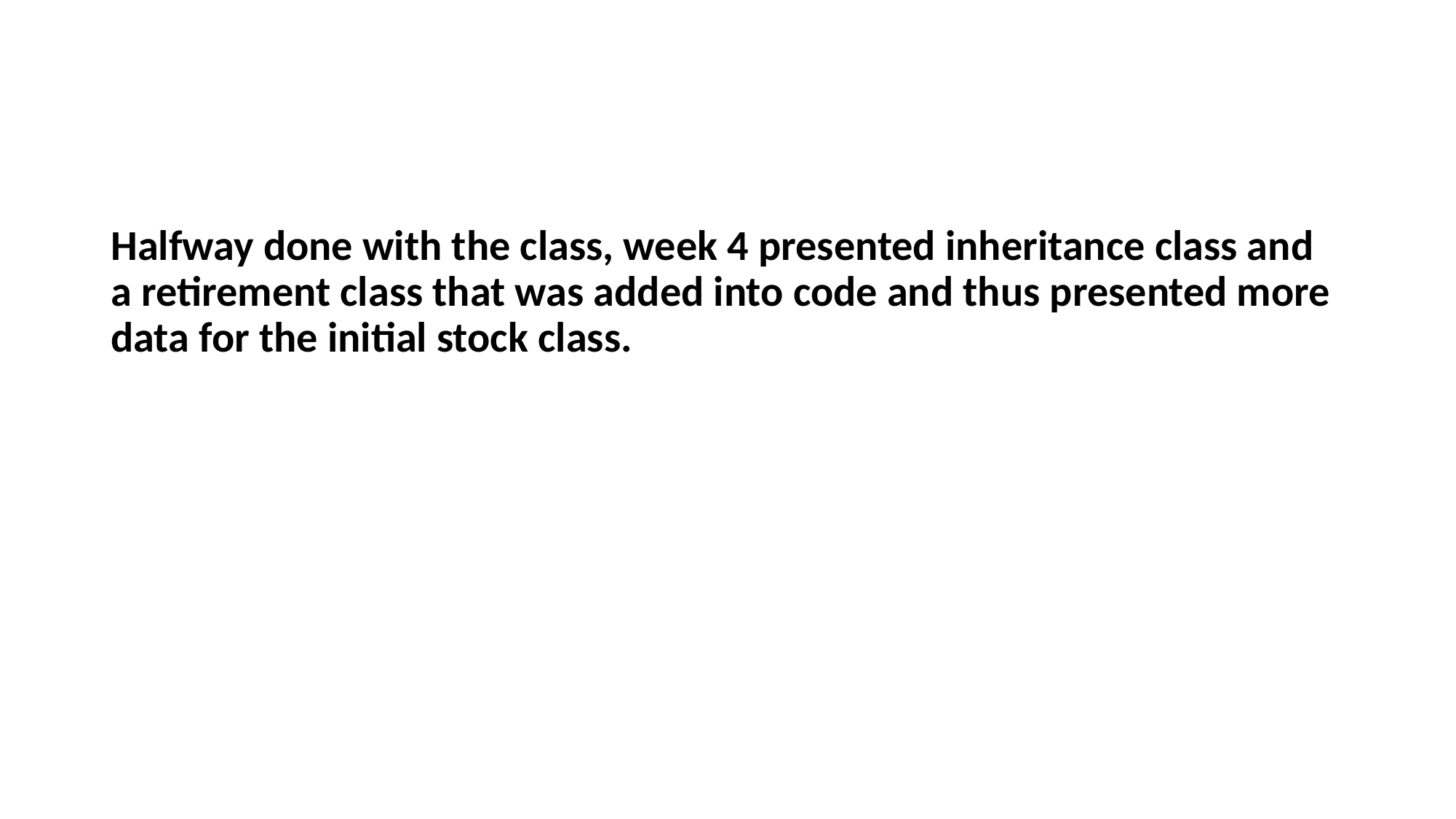

Halfway done with the class, week 4 presented inheritance class and a retirement class that was added into code and thus presented more data for the initial stock class.